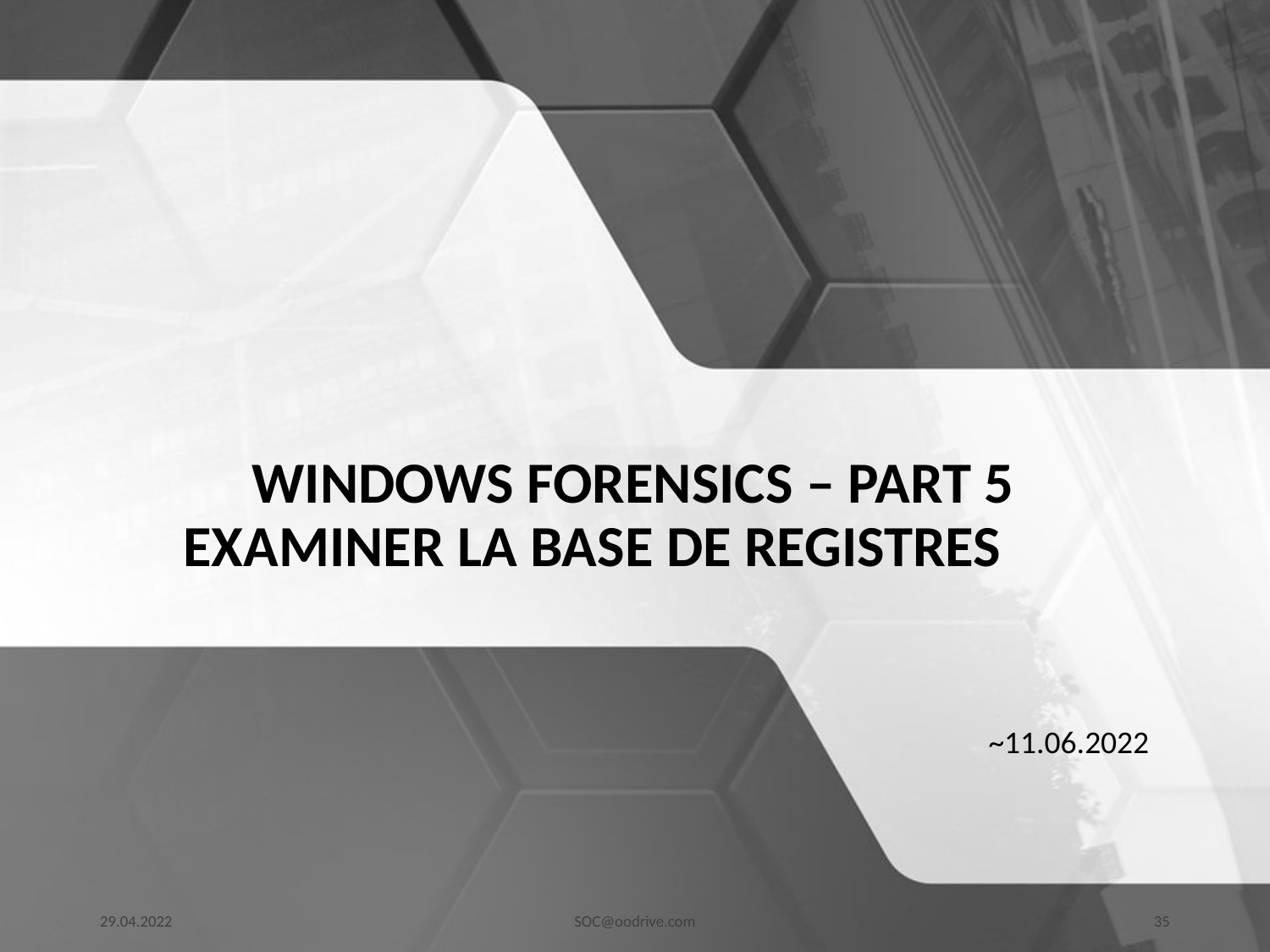

# Windows forensics – part 5 examiner la base de registres
~11.06.2022
29.04.2022
SOC@oodrive.com
35